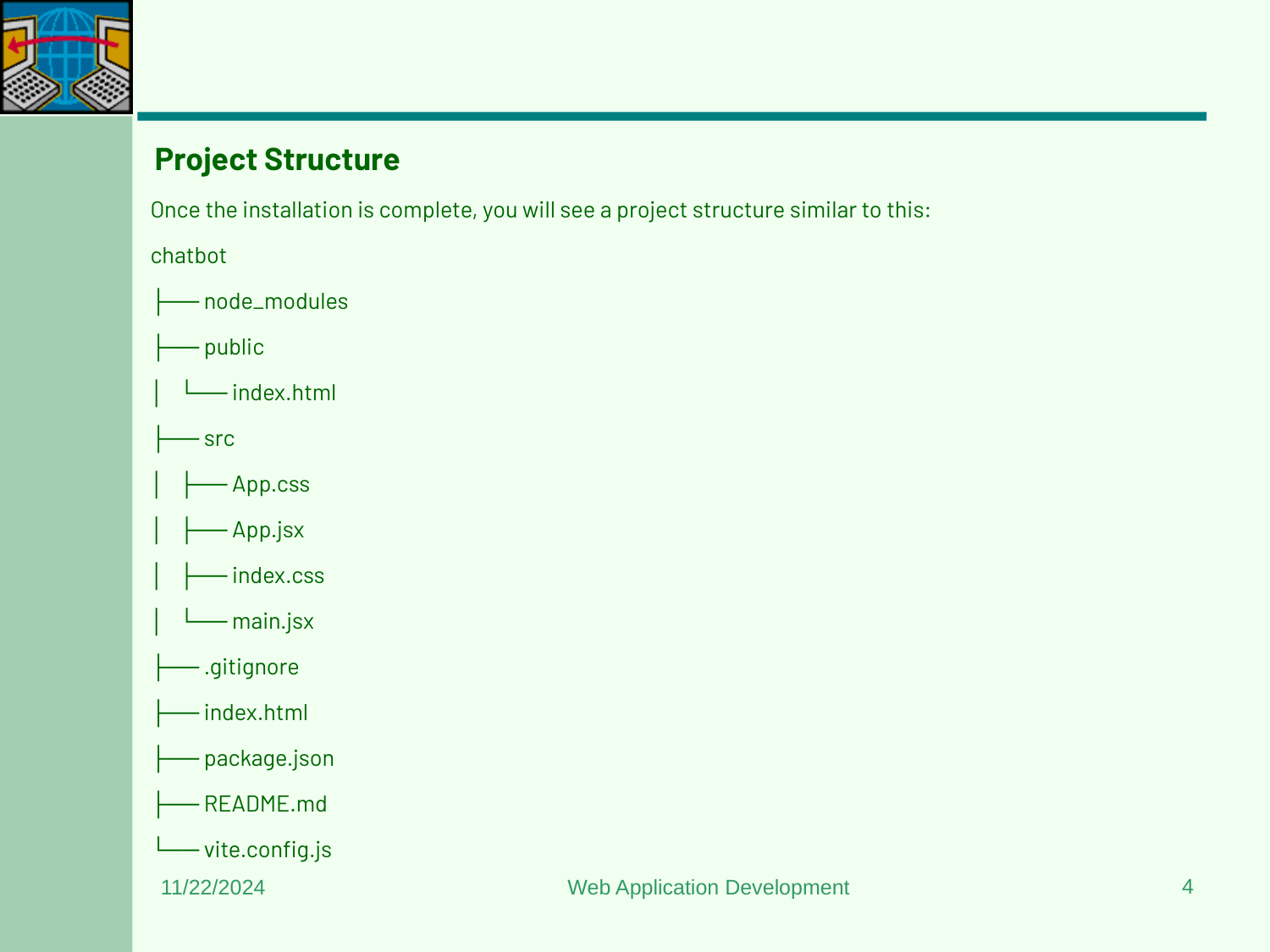

#
 Project Structure
Once the installation is complete, you will see a project structure similar to this:
chatbot
├── node_modules
├── public
│   └── index.html
├── src
│   ├── App.css
│   ├── App.jsx
│   ├── index.css
│   └── main.jsx
├── .gitignore
├── index.html
├── package.json
├── README.md
└── vite.config.js

4
11/22/2024
Web Application Development